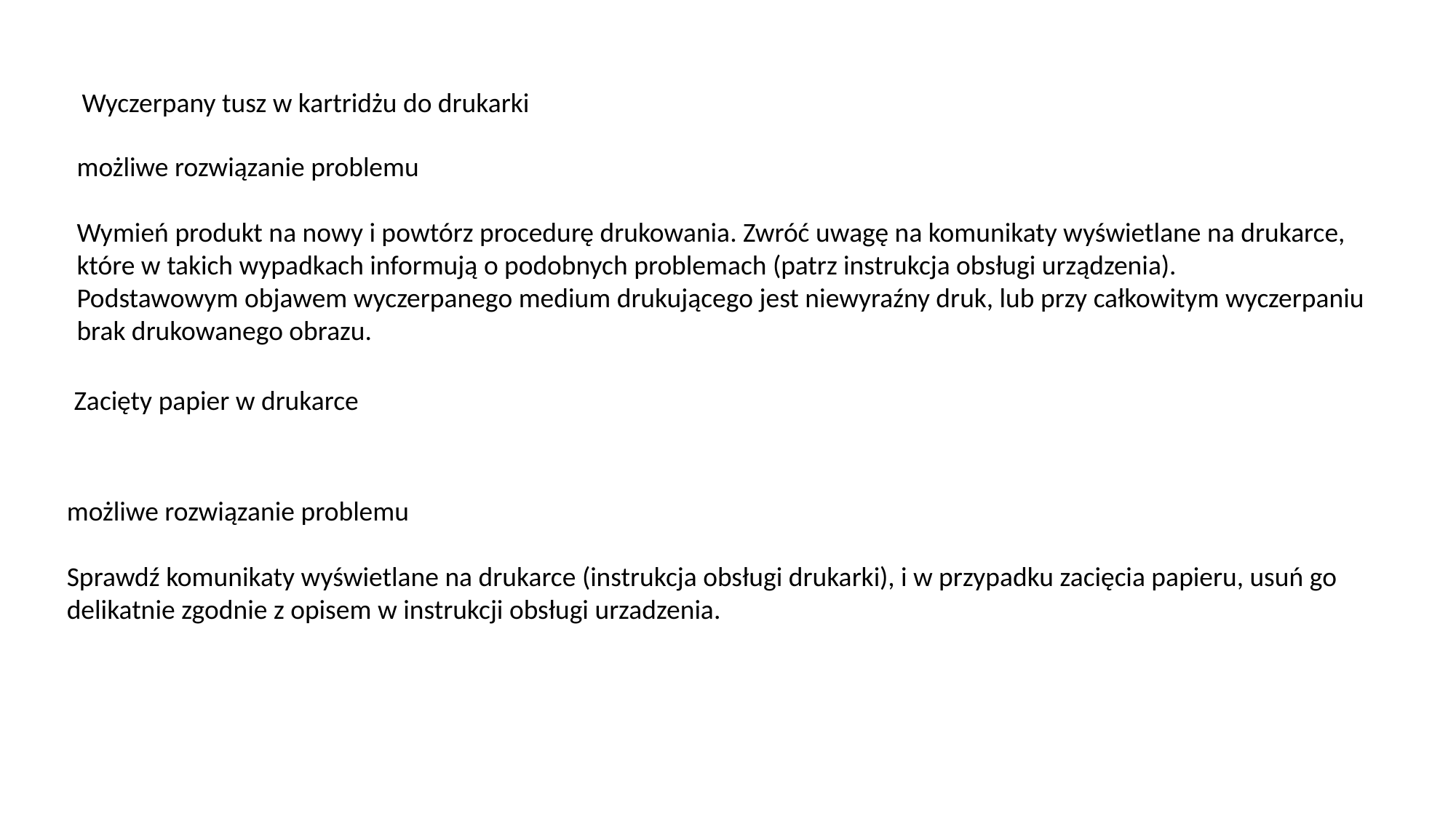

Wyczerpany tusz w kartridżu do drukarki
możliwe rozwiązanie problemu

Wymień produkt na nowy i powtórz procedurę drukowania. Zwróć uwagę na komunikaty wyświetlane na drukarce, które w takich wypadkach informują o podobnych problemach (patrz instrukcja obsługi urządzenia).
Podstawowym objawem wyczerpanego medium drukującego jest niewyraźny druk, lub przy całkowitym wyczerpaniu brak drukowanego obrazu.
Zacięty papier w drukarce
możliwe rozwiązanie problemu

Sprawdź komunikaty wyświetlane na drukarce (instrukcja obsługi drukarki), i w przypadku zacięcia papieru, usuń go delikatnie zgodnie z opisem w instrukcji obsługi urzadzenia.